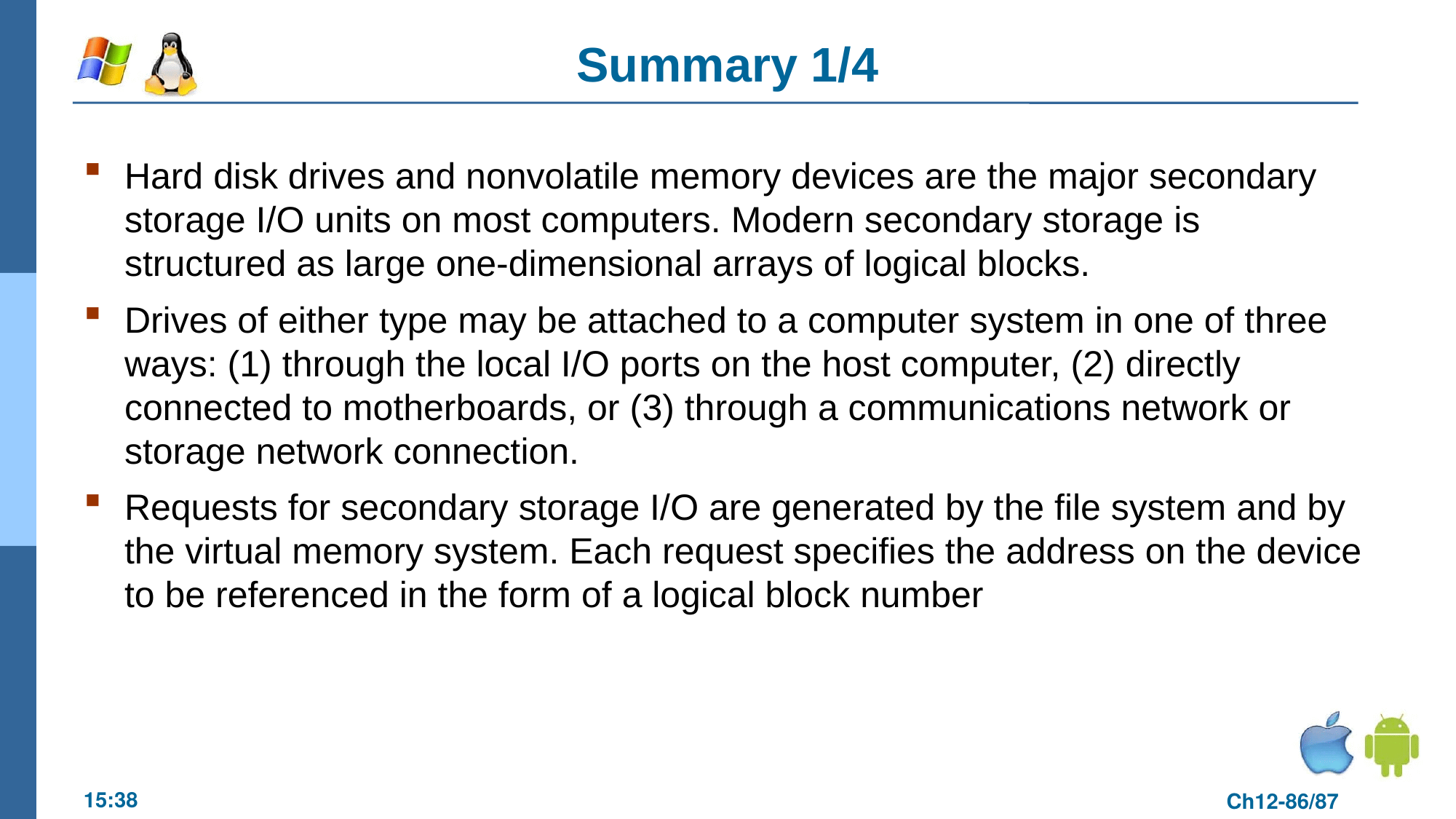

# Summary 1/4
Hard disk drives and nonvolatile memory devices are the major secondary storage I/O units on most computers. Modern secondary storage is structured as large one-dimensional arrays of logical blocks.
Drives of either type may be attached to a computer system in one of three ways: (1) through the local I/O ports on the host computer, (2) directly connected to motherboards, or (3) through a communications network or storage network connection.
Requests for secondary storage I/O are generated by the file system and by the virtual memory system. Each request specifies the address on the device to be referenced in the form of a logical block number